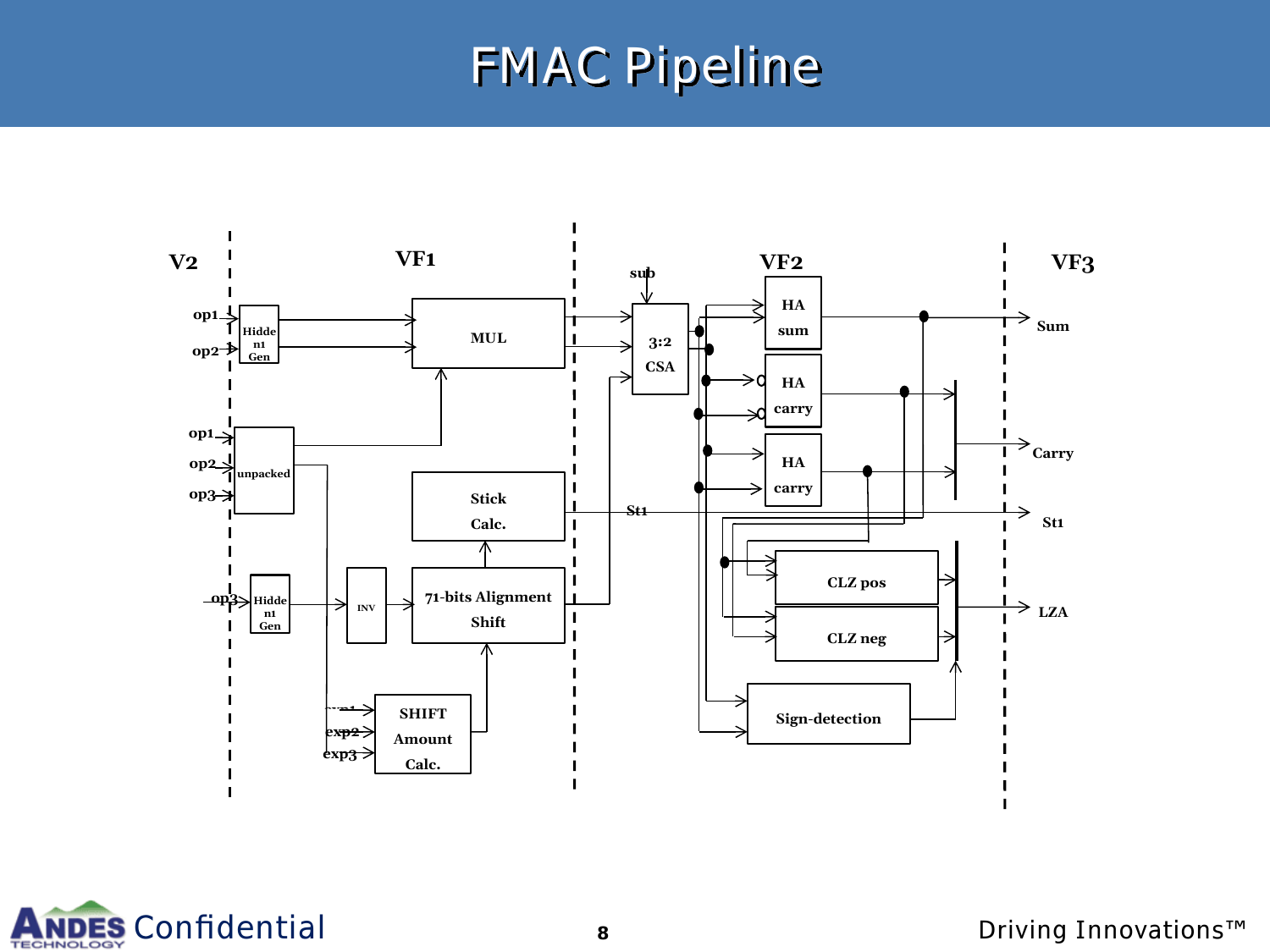

# FMAC Pipeline

VF1
V2
VF2
VF3
sub
HA
sum
op1
MUL
Sum
3:2
CSA

Hidden1
Gen

op2

HA
carry

op1
unpacked
Carry
HA
carry
op2

op3
Stick
Calc.

St1
St1
CLZ pos

INV

71-bits Alignment Shift
op3

Hidden1
Gen
LZA
CLZ neg
Sign-detection
exp1
SHIFT
Amount
Calc.
exp2
exp3